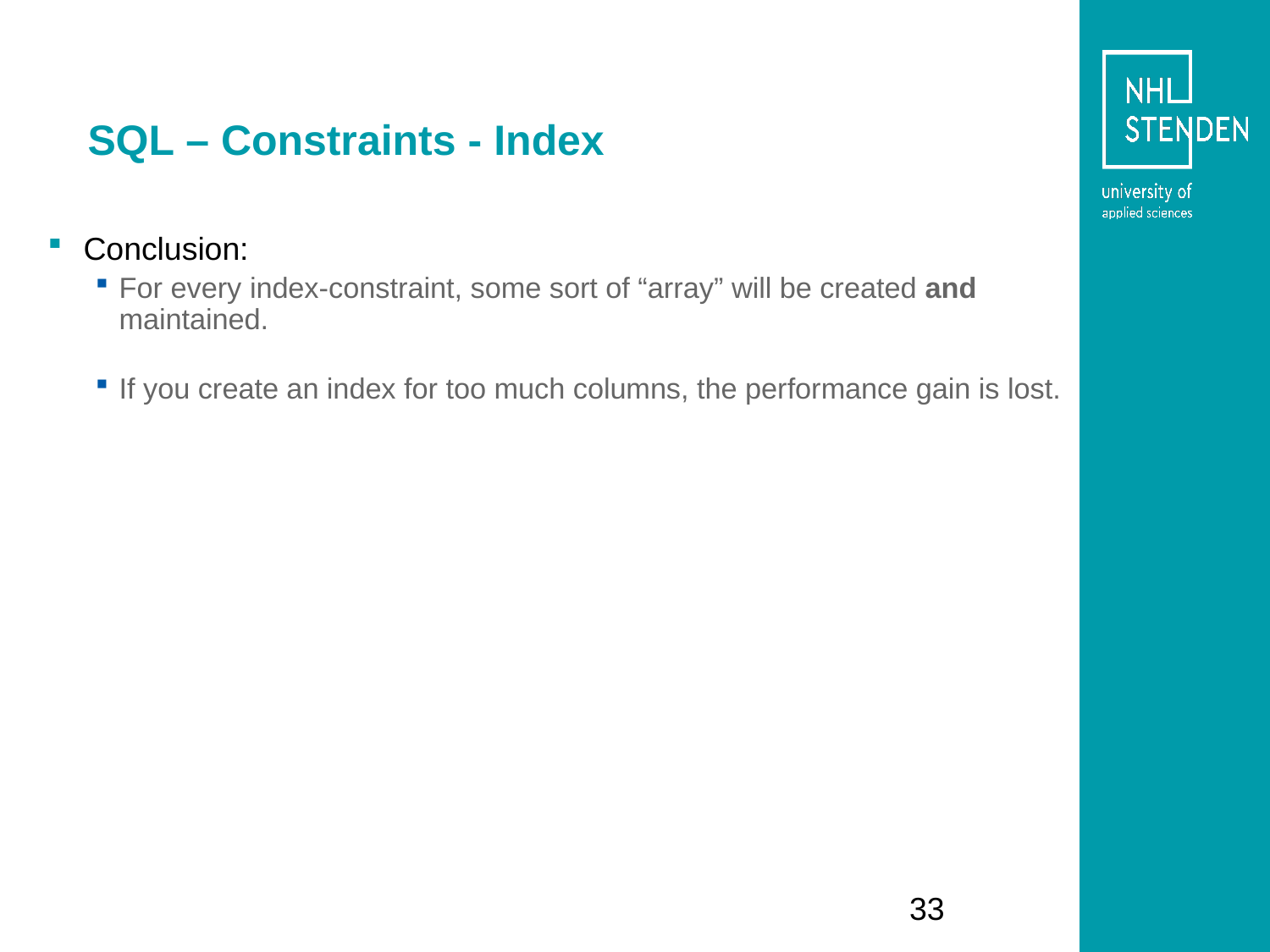

# SQL – Constraints - Index
Conclusion:
For every index-constraint, some sort of “array” will be created and maintained.
If you create an index for too much columns, the performance gain is lost.
33